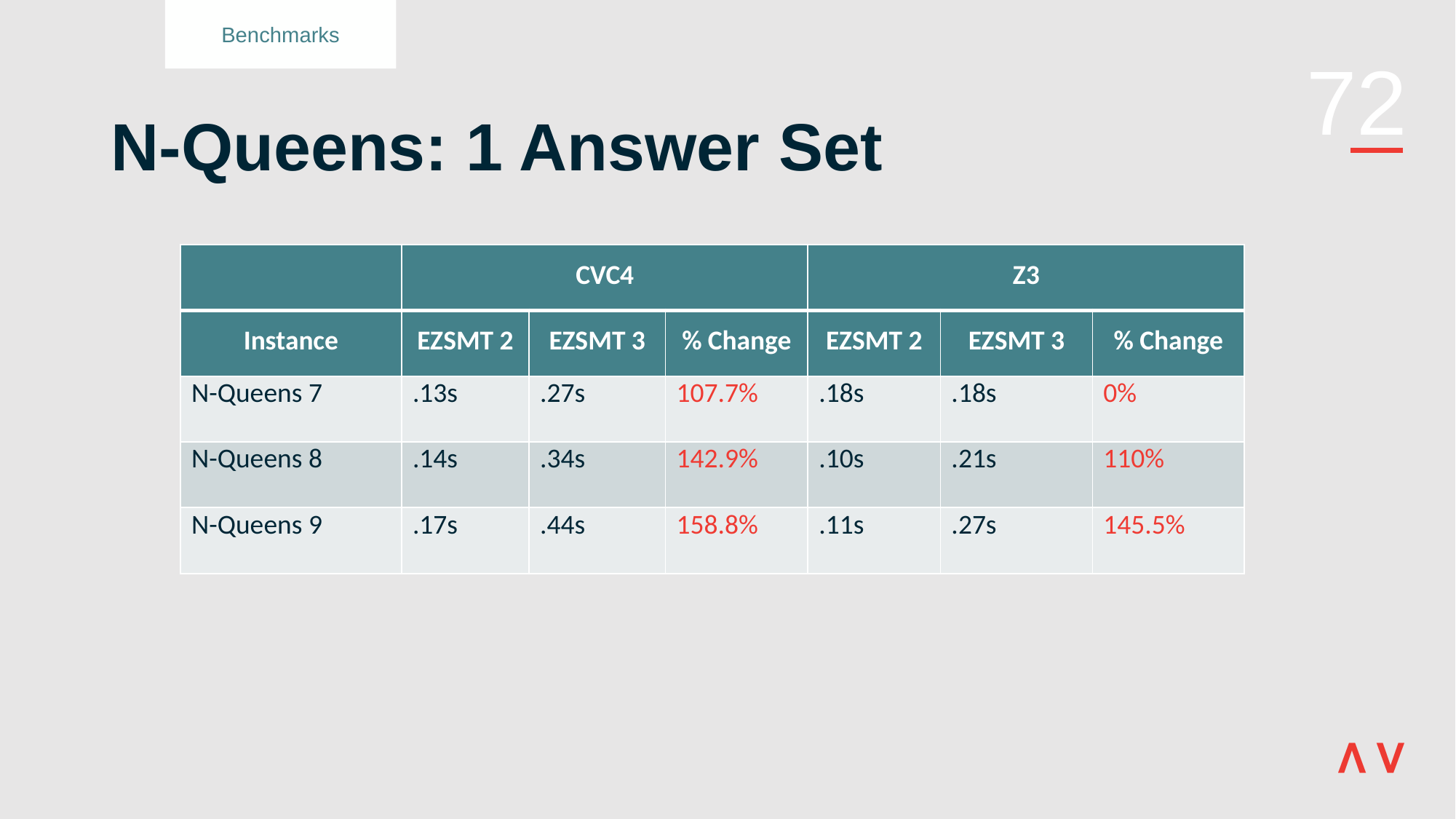

Benchmarks
# N-Queens: 1 Answer Set
|  | CVC4 |  |  | Z3 |  |  |
| --- | --- | --- | --- | --- | --- | --- |
| Instance | EZSMT 2 | EZSMT 3 | % Change | EZSMT 2 | EZSMT 3 | % Change |
| N-Queens 7 | .13s | .27s | 107.7% | .18s | .18s | 0% |
| N-Queens 8 | .14s | .34s | 142.9% | .10s | .21s | 110% |
| N-Queens 9 | .17s | .44s | 158.8% | .11s | .27s | 145.5% |